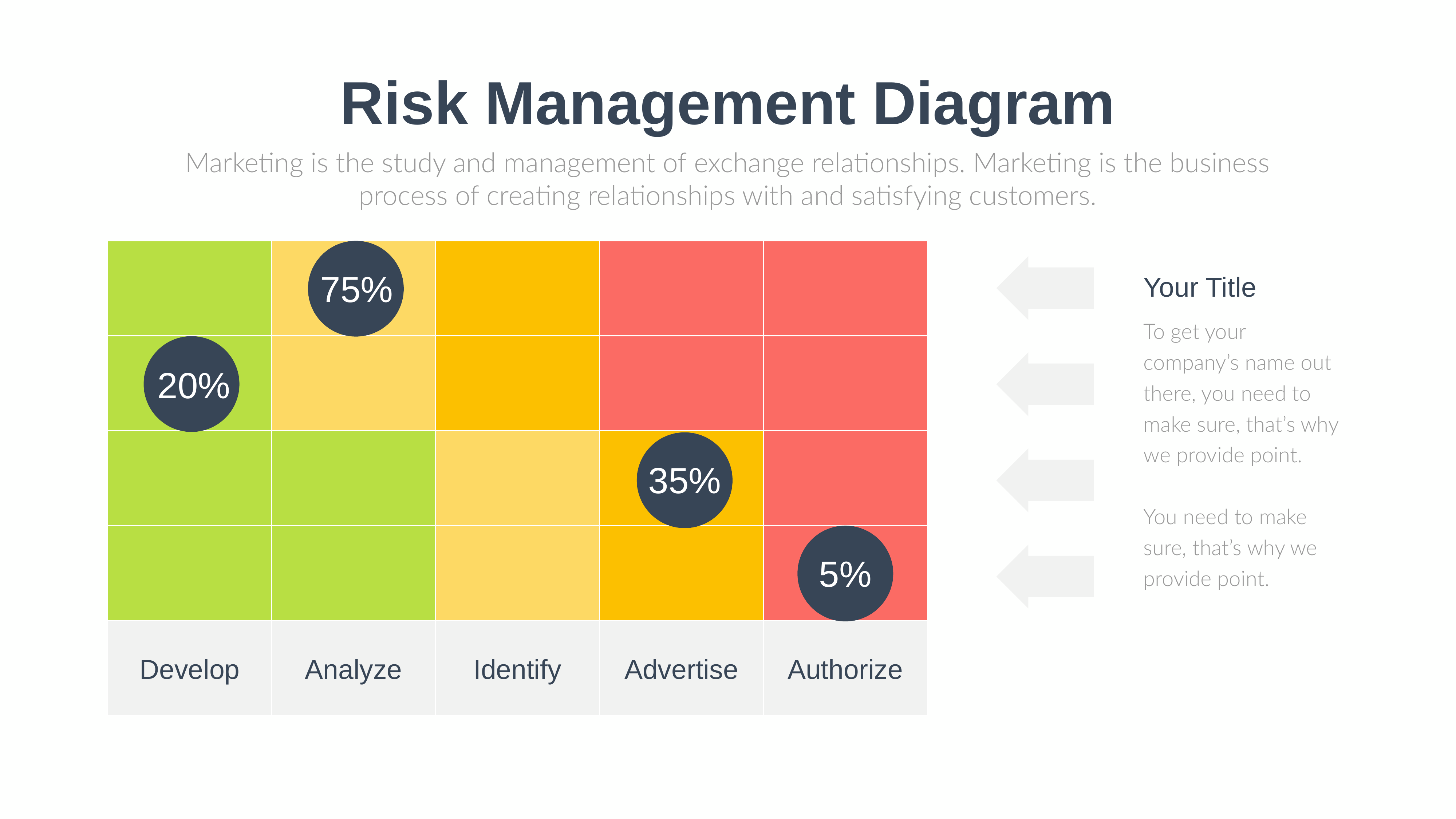

Risk Management Diagram
Marketing is the study and management of exchange relationships. Marketing is the business process of creating relationships with and satisfying customers.

75%

Your Title
To get your company’s name out there, you need to make sure, that’s why we provide point.

You need to make sure, that’s why we provide point.

20%

35%

5%

Develop
Analyze
Identify
Advertise
Authorize